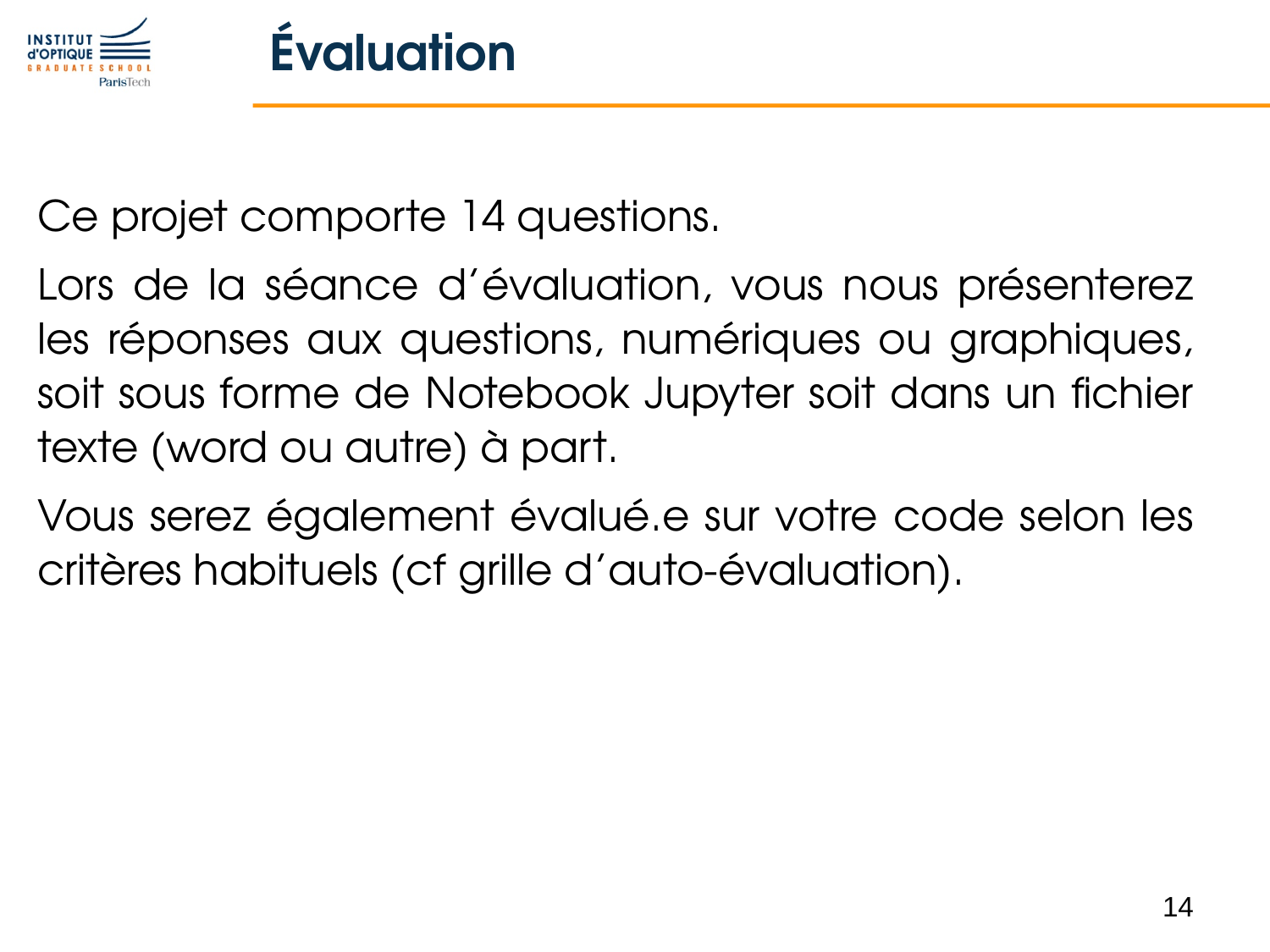

# Évaluation
Ce projet comporte 14 questions.
Lors de la séance d’évaluation, vous nous présenterez les réponses aux questions, numériques ou graphiques, soit sous forme de Notebook Jupyter soit dans un fichier texte (word ou autre) à part.
Vous serez également évalué.e sur votre code selon les critères habituels (cf grille d’auto-évaluation).
14